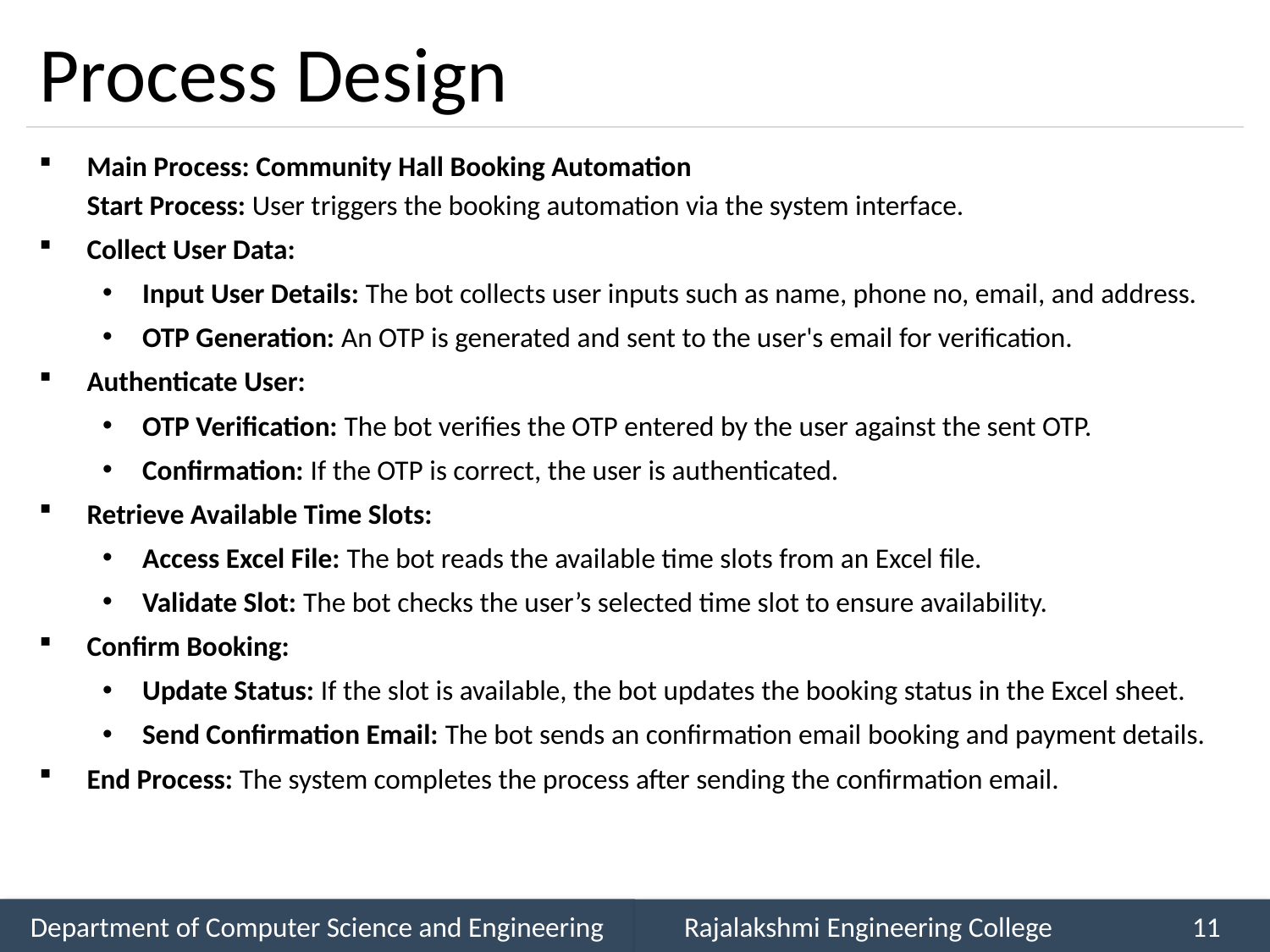

# Process Design
Main Process: Community Hall Booking Automation
Start Process: User triggers the booking automation via the system interface.
Collect User Data:
Input User Details: The bot collects user inputs such as name, phone no, email, and address.
OTP Generation: An OTP is generated and sent to the user's email for verification.
Authenticate User:
OTP Verification: The bot verifies the OTP entered by the user against the sent OTP.
Confirmation: If the OTP is correct, the user is authenticated.
Retrieve Available Time Slots:
Access Excel File: The bot reads the available time slots from an Excel file.
Validate Slot: The bot checks the user’s selected time slot to ensure availability.
Confirm Booking:
Update Status: If the slot is available, the bot updates the booking status in the Excel sheet.
Send Confirmation Email: The bot sends an confirmation email booking and payment details.
End Process: The system completes the process after sending the confirmation email.